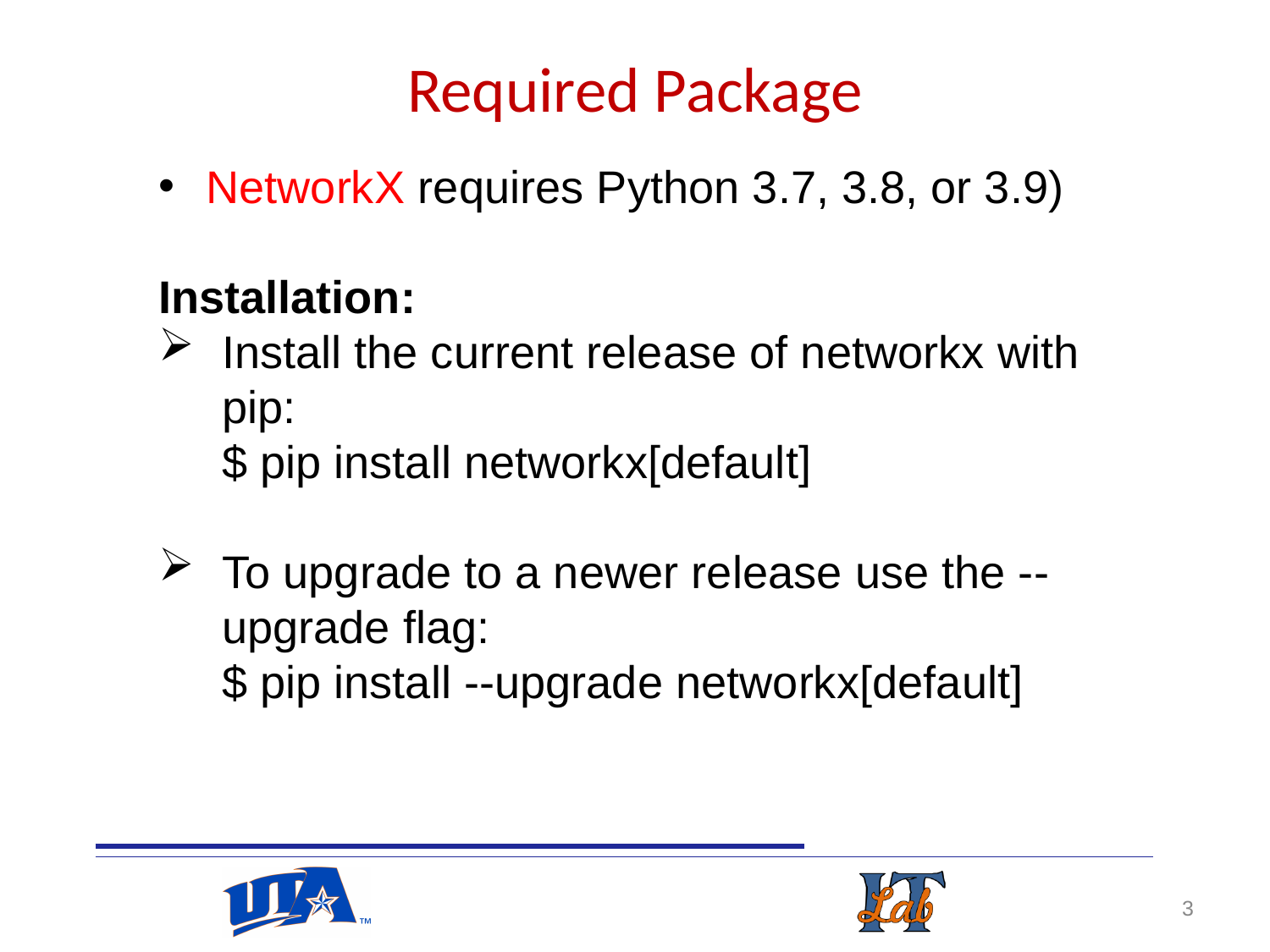

# Required Package
NetworkX requires Python 3.7, 3.8, or 3.9)

Installation:
Install the current release of networkx with pip:
     $ pip install networkx[default]

To upgrade to a newer release use the --upgrade flag:
     $ pip install --upgrade networkx[default]
3